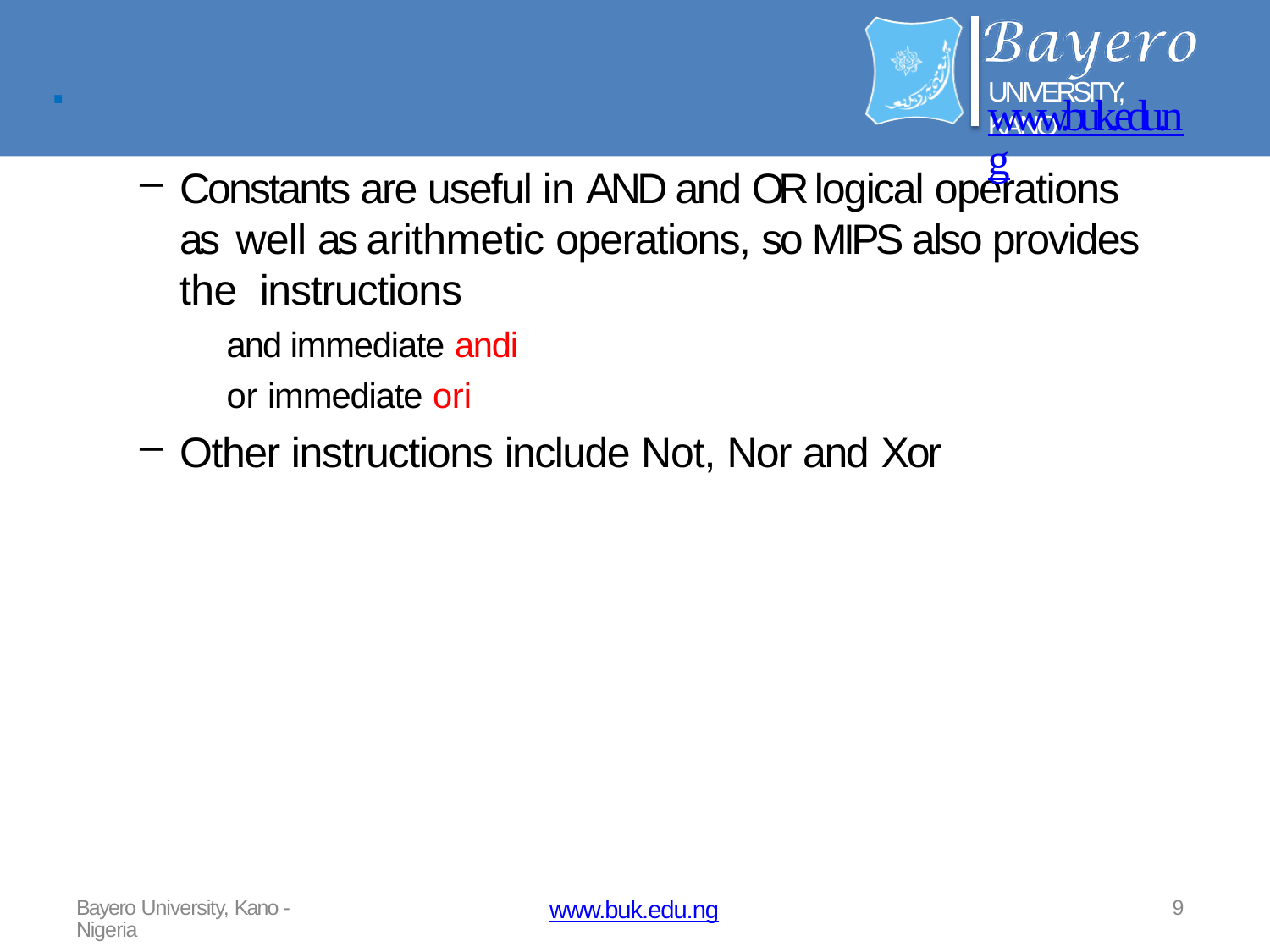

# .
UNIVERSITY, KANO
www.buk.edu.ng
Constants are useful in AND and OR logical operations as  well as arithmetic operations, so MIPS also provides the  instructions
and immediate andi
or immediate ori
Other instructions include Not, Nor and Xor
Bayero University, Kano - Nigeria
9
www.buk.edu.ng